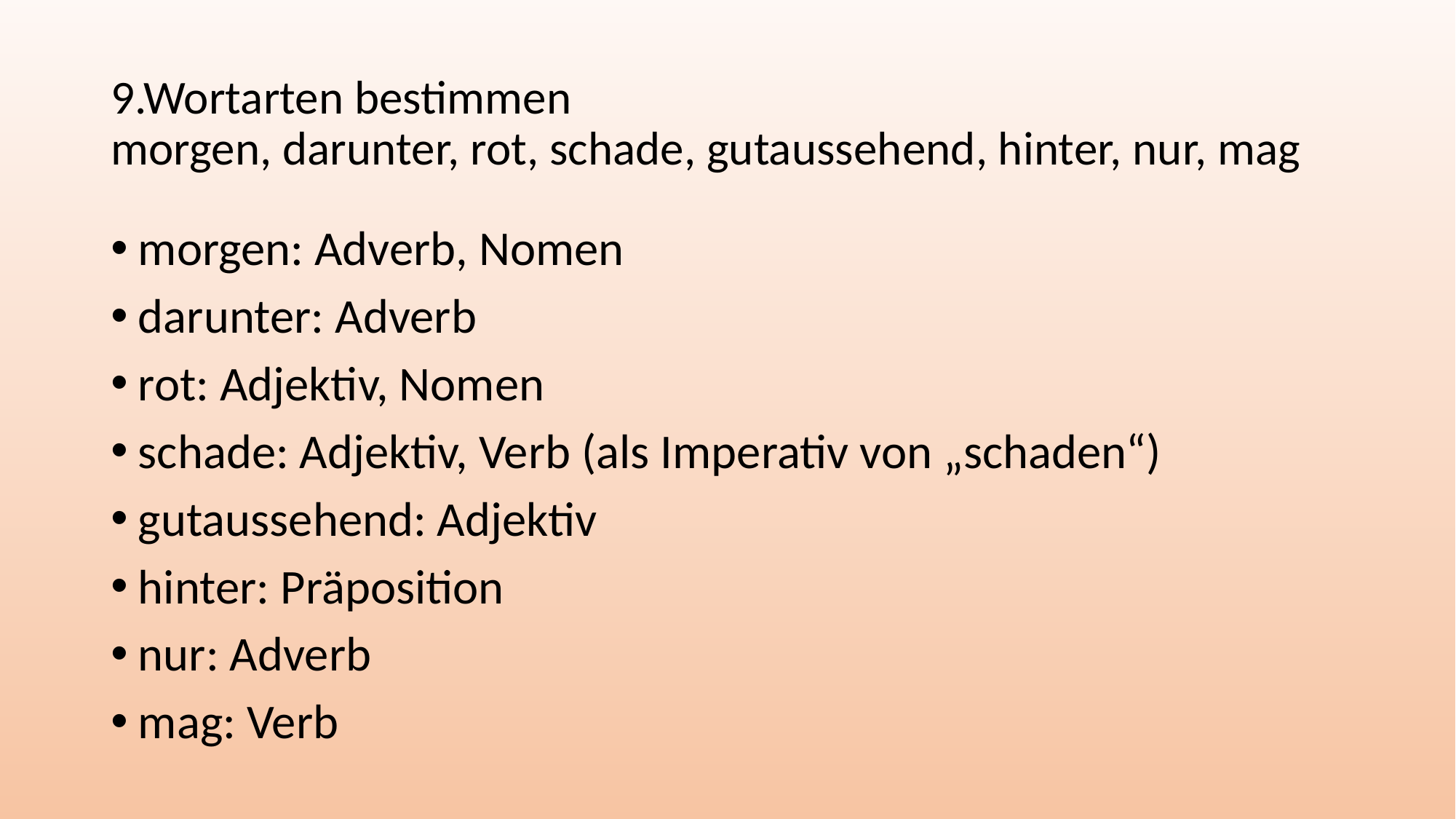

# 9.Wortarten bestimmen morgen, darunter, rot, schade, gutaussehend, hinter, nur, mag
morgen: Adverb, Nomen
darunter: Adverb
rot: Adjektiv, Nomen
schade: Adjektiv, Verb (als Imperativ von „schaden“)
gutaussehend: Adjektiv
hinter: Präposition
nur: Adverb
mag: Verb